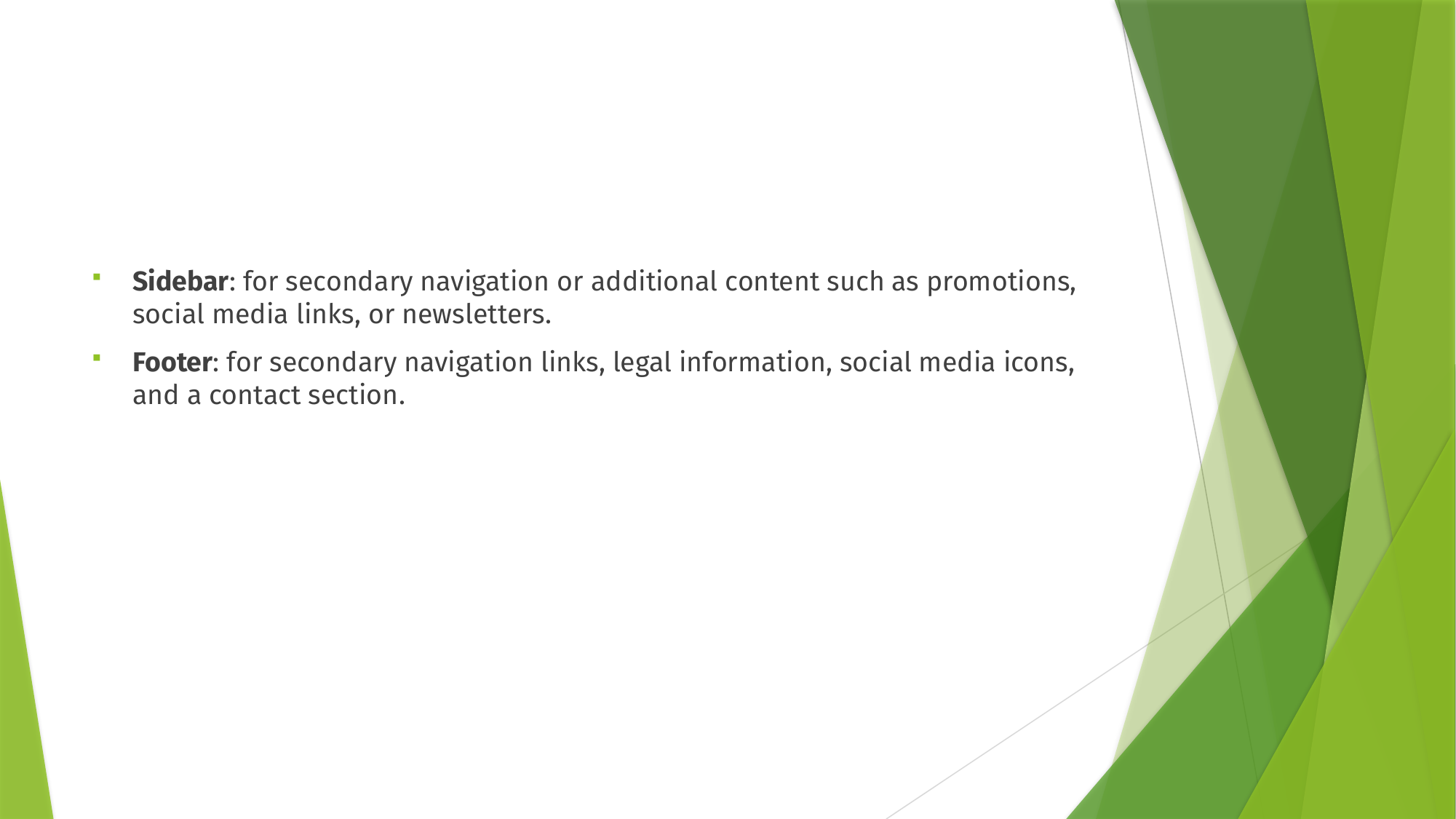

Sidebar: for secondary navigation or additional content such as promotions, social media links, or newsletters.
Footer: for secondary navigation links, legal information, social media icons, and a contact section.